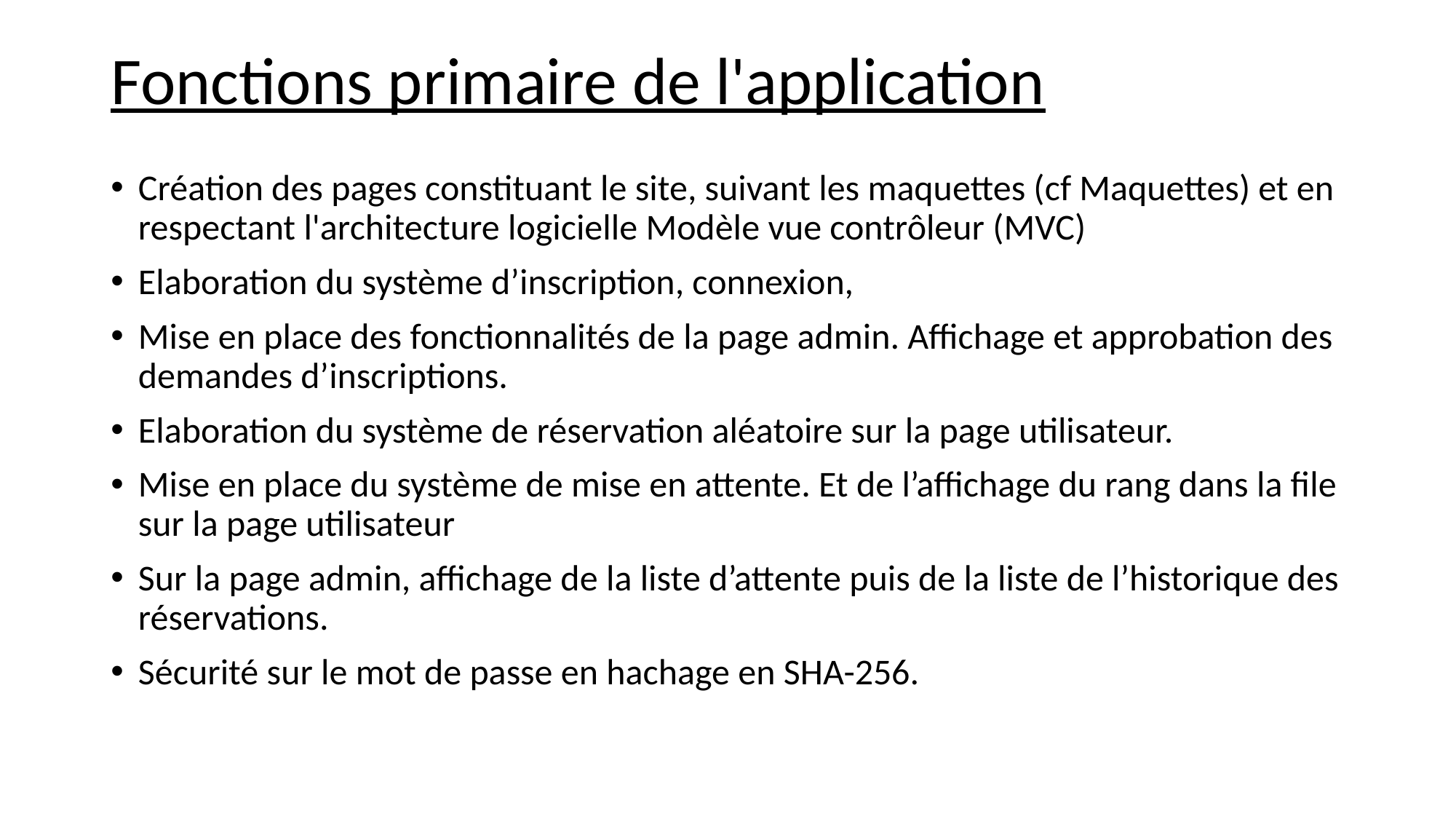

# Fonctions primaire de l'application
Création des pages constituant le site, suivant les maquettes (cf Maquettes) et en respectant l'architecture logicielle Modèle vue contrôleur (MVC)
Elaboration du système d’inscription, connexion,
Mise en place des fonctionnalités de la page admin. Affichage et approbation des demandes d’inscriptions.
Elaboration du système de réservation aléatoire sur la page utilisateur.
Mise en place du système de mise en attente. Et de l’affichage du rang dans la file sur la page utilisateur
Sur la page admin, affichage de la liste d’attente puis de la liste de l’historique des réservations.
Sécurité sur le mot de passe en hachage en SHA-256.